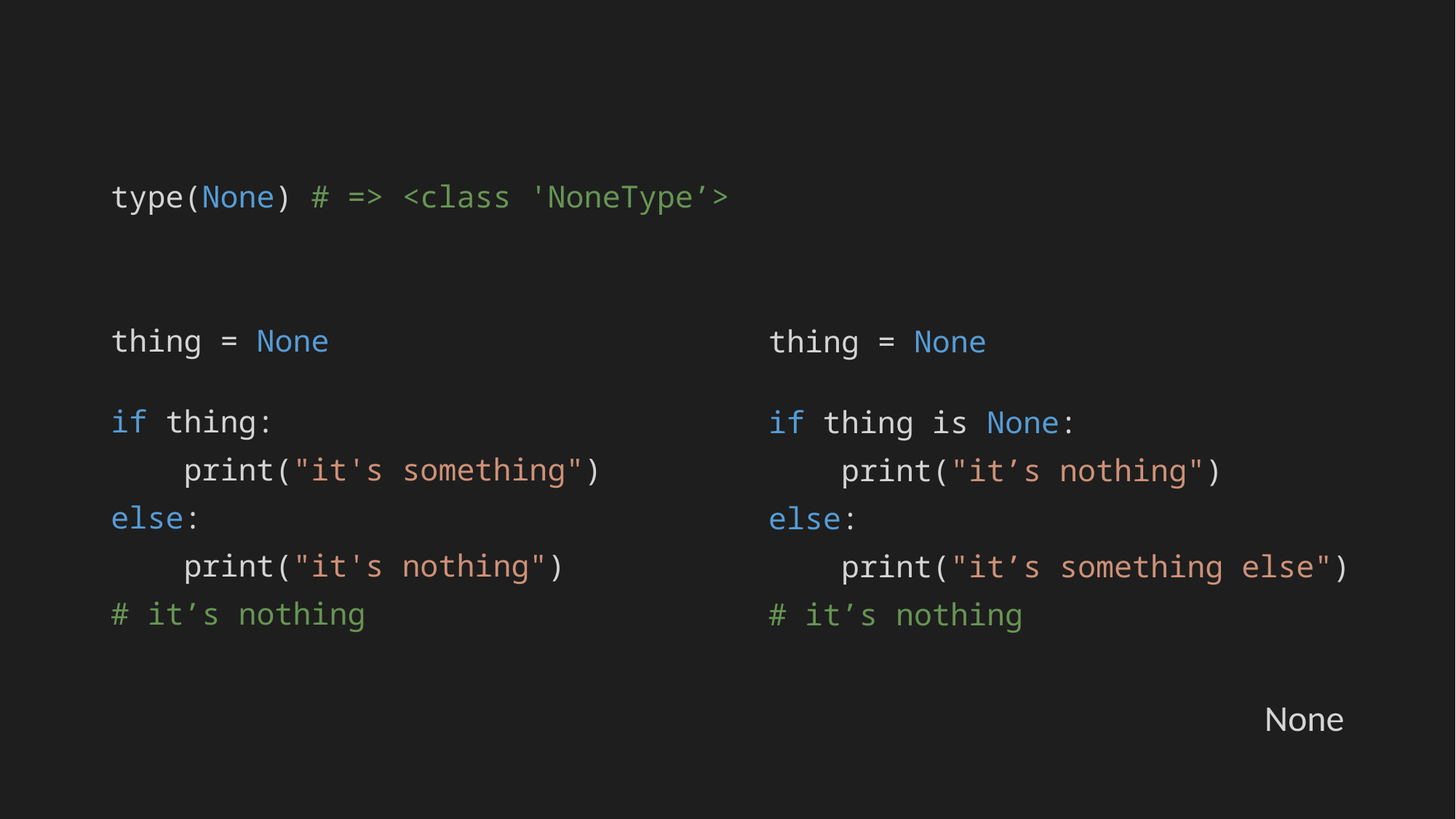

type(None) # => <class 'NoneType’>

thing = None
if thing:
    print("it's something")
else:
    print("it's nothing")
# it’s nothing

thing = None
if thing is None:
    print("it’s nothing")
else:
    print("it’s something else")
# it’s nothing

None